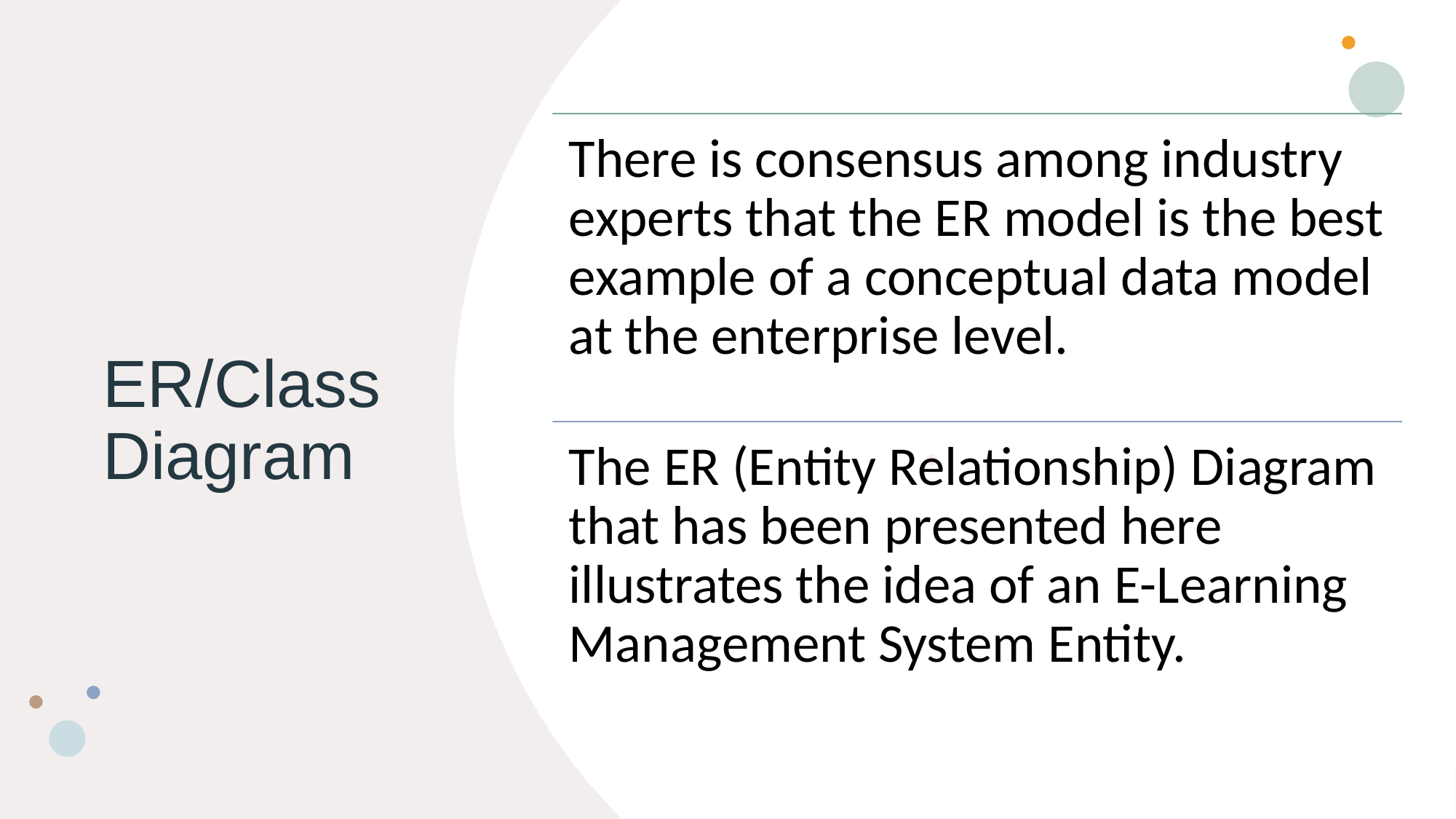

# ER/Class Diagram
There is consensus among industry experts that the ER model is the best example of a conceptual data model at the enterprise level.
The ER (Entity Relationship) Diagram that has been presented here illustrates the idea of an E-Learning Management System Entity.